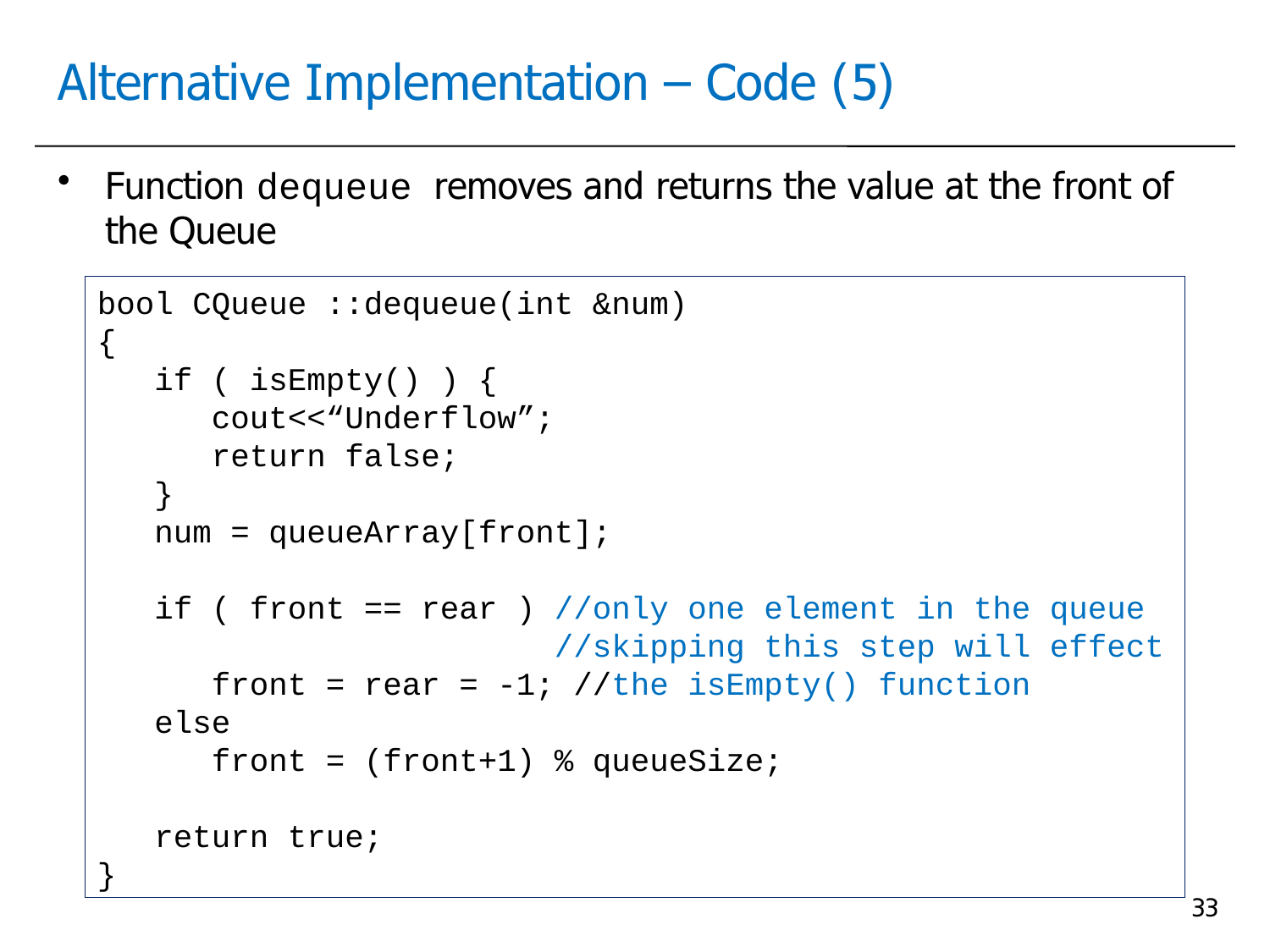

# Alternative Implementation – Code (5)
Function dequeue removes and returns the value at the front of the Queue
bool CQueue ::dequeue(int &num)
{
   if ( isEmpty() ) {
      cout<<“Underflow”;
      return false;
   }
   num = queueArray[front];

   if ( front == rear ) //only one element in the queue
			    //skipping this step will effect
      front = rear = -1; //the isEmpty() function
   else
      front = (front+1) % queueSize;

   return true;
}
33